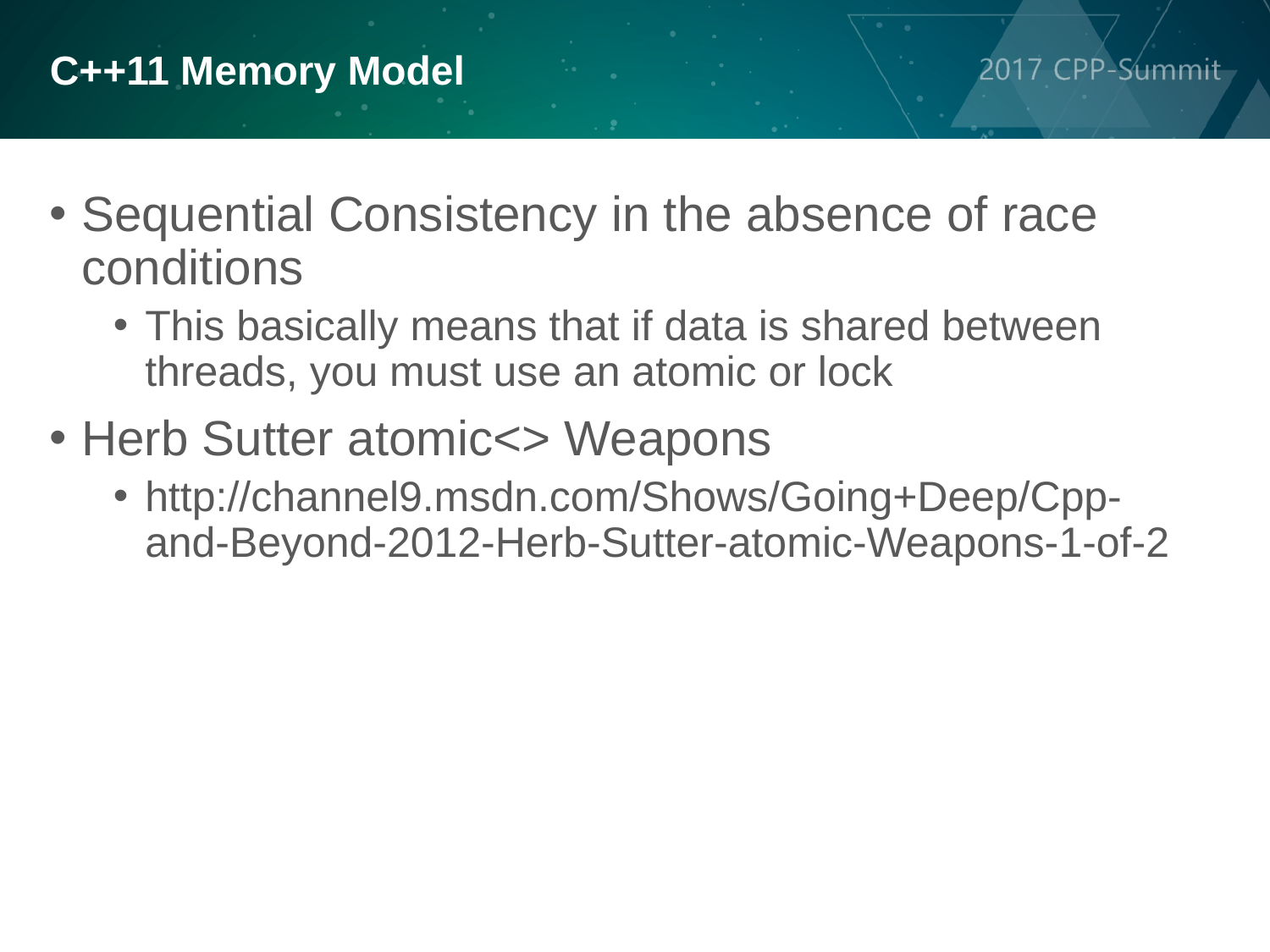

C++11 Memory Model
Sequential Consistency in the absence of race conditions
This basically means that if data is shared between threads, you must use an atomic or lock
Herb Sutter atomic<> Weapons
http://channel9.msdn.com/Shows/Going+Deep/Cpp-and-Beyond-2012-Herb-Sutter-atomic-Weapons-1-of-2